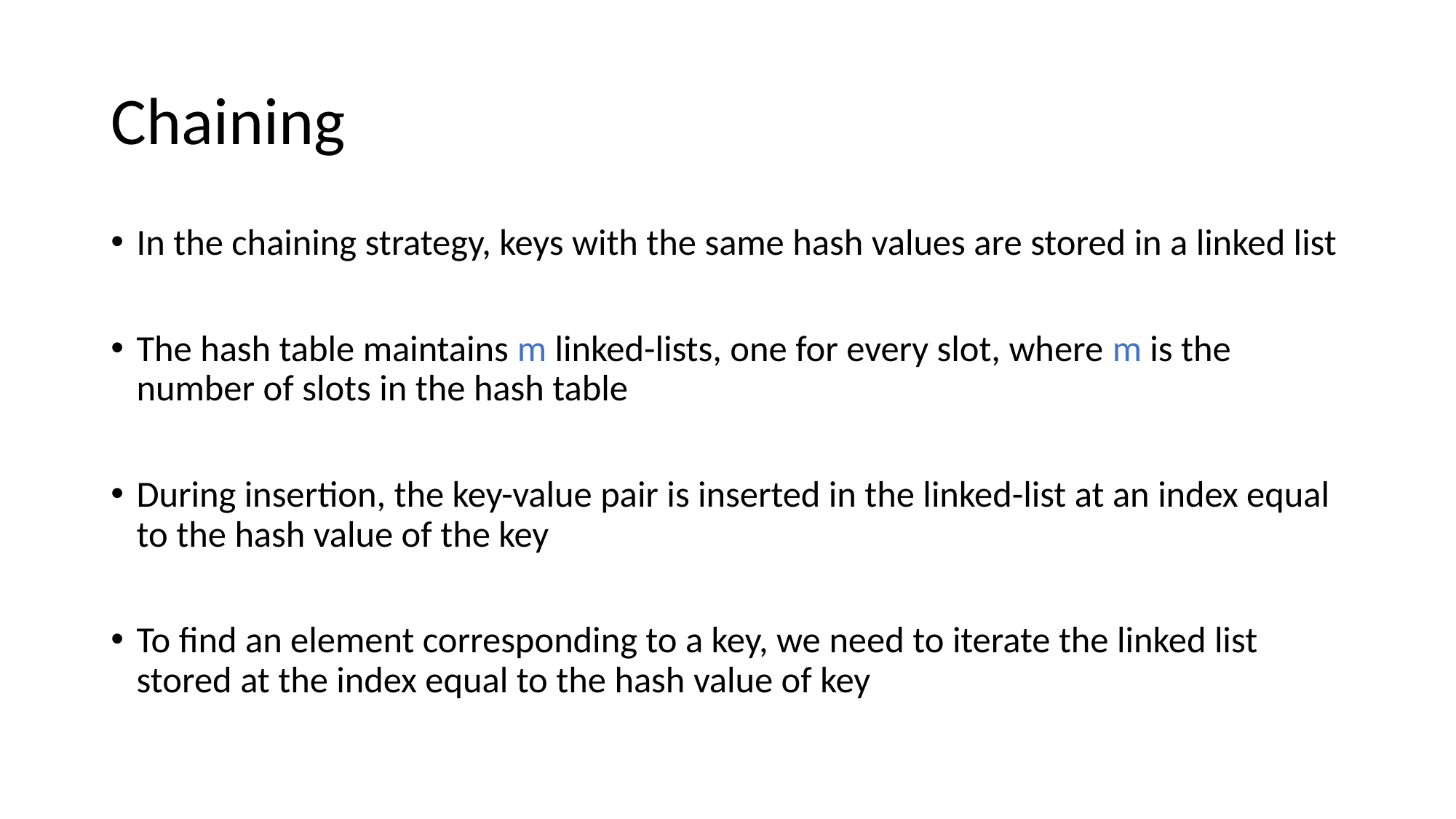

# Chaining
In the chaining strategy, keys with the same hash values are stored in a linked list

The hash table maintains m linked-lists, one for every slot, where m is the number of slots in the hash table

During insertion, the key-value pair is inserted in the linked-list at an index equal to the hash value of the key

To find an element corresponding to a key, we need to iterate the linked list stored at the index equal to the hash value of key